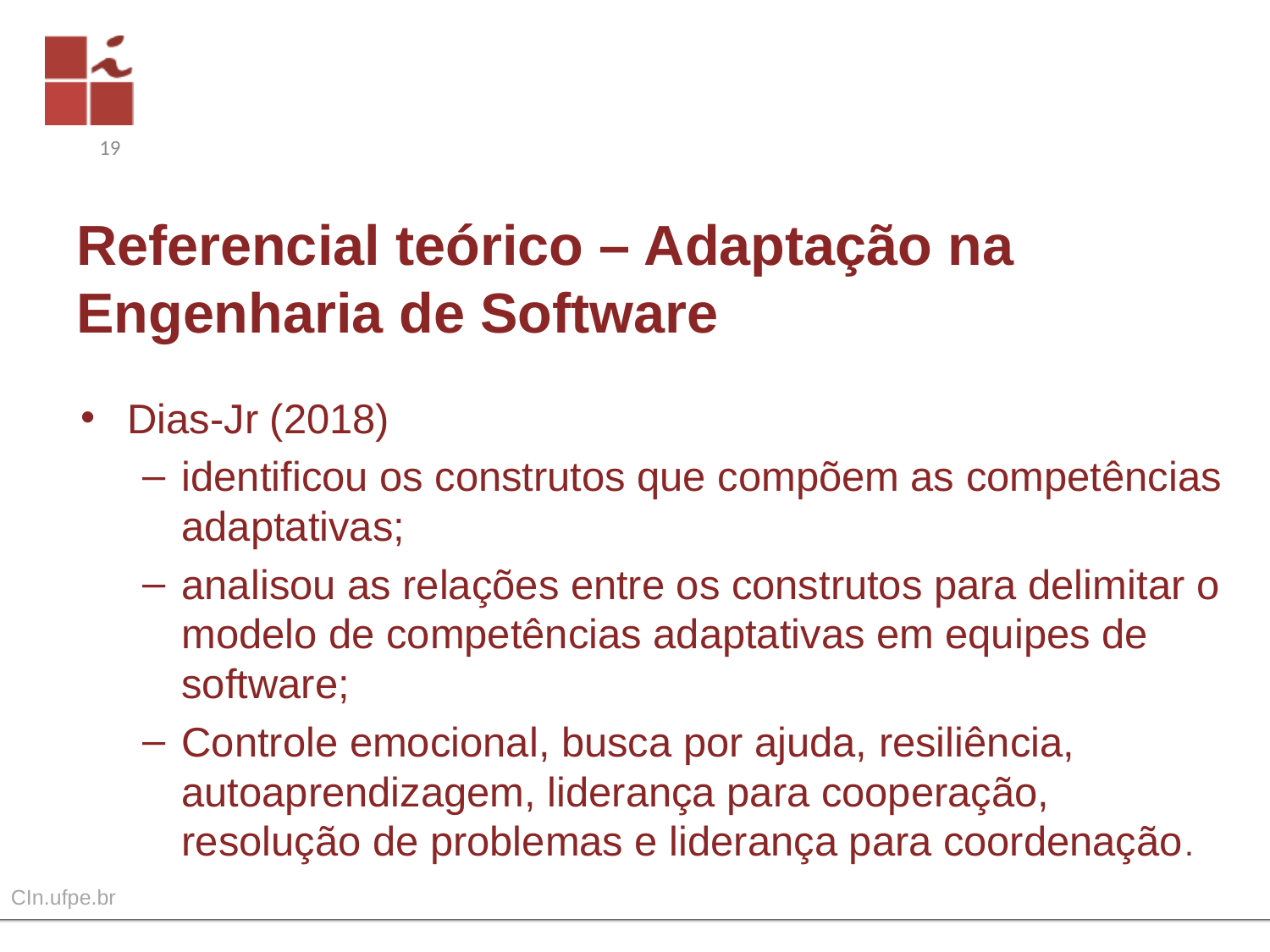

19
# Referencial teórico – Adaptação na Engenharia de Software
Dias-Jr (2018)
identificou os construtos que compõem as competências adaptativas;
analisou as relações entre os construtos para delimitar o modelo de competências adaptativas em equipes de software;
Controle emocional, busca por ajuda, resiliência, autoaprendizagem, liderança para cooperação, resolução de problemas e liderança para coordenação.